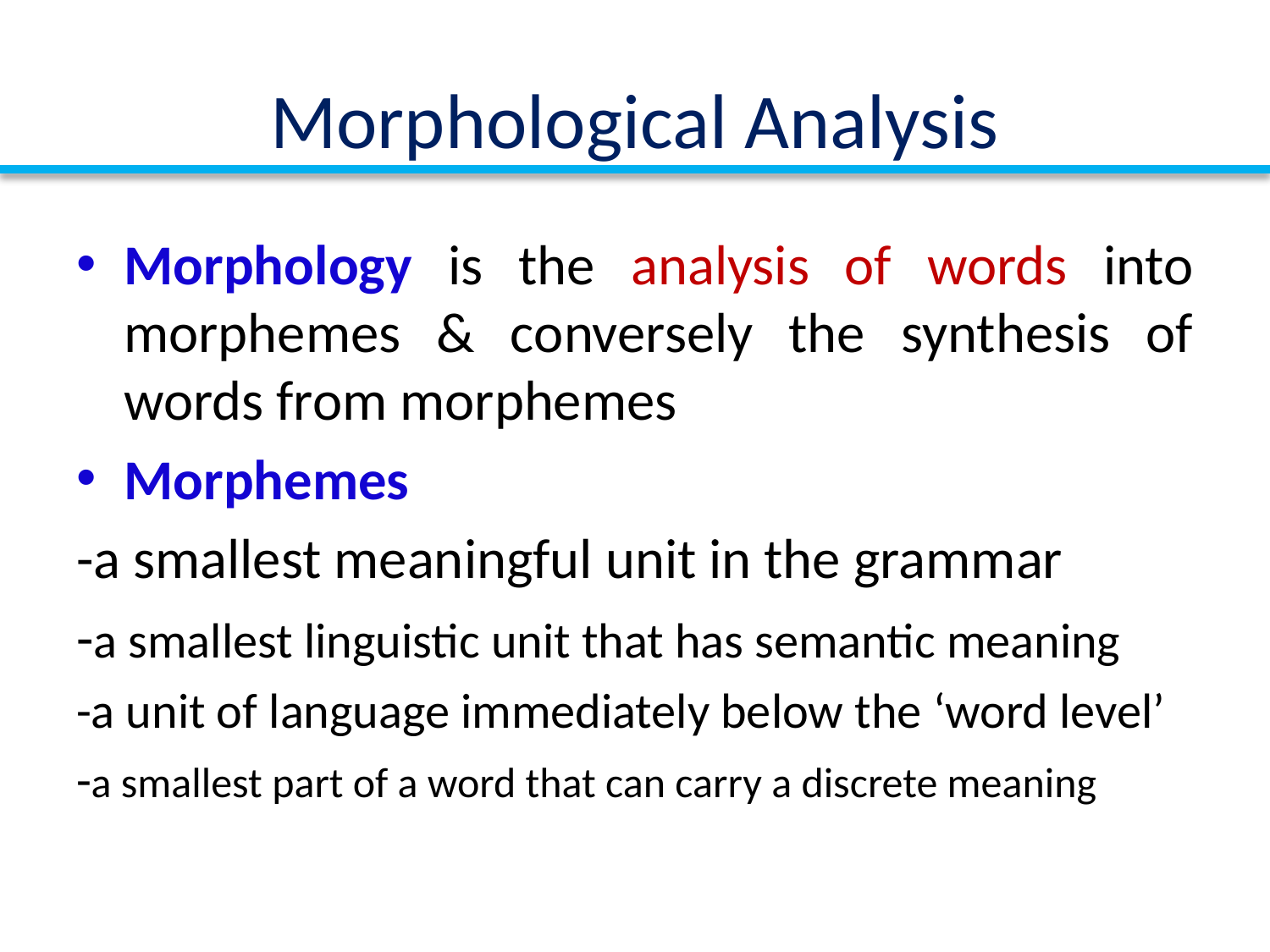

# Morphological Analysis
Morphology is the analysis of words into morphemes & conversely the synthesis of words from morphemes
Morphemes
-a smallest meaningful unit in the grammar
-a smallest linguistic unit that has semantic meaning
-a unit of language immediately below the ‘word level’
-a smallest part of a word that can carry a discrete meaning